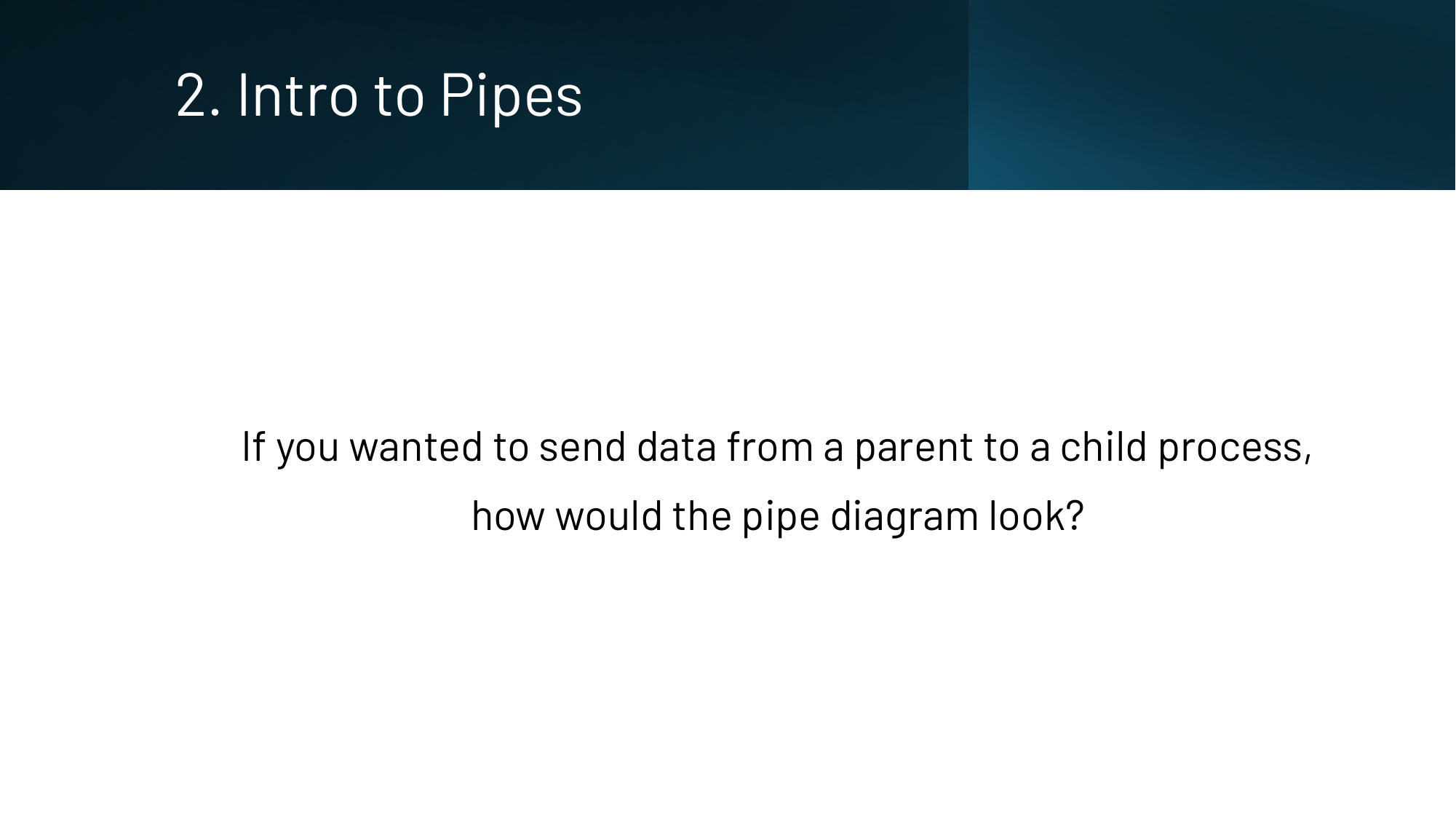

# 2. Intro to Pipes
If you wanted to send data from a parent to a child process,
how would the pipe diagram look?
13